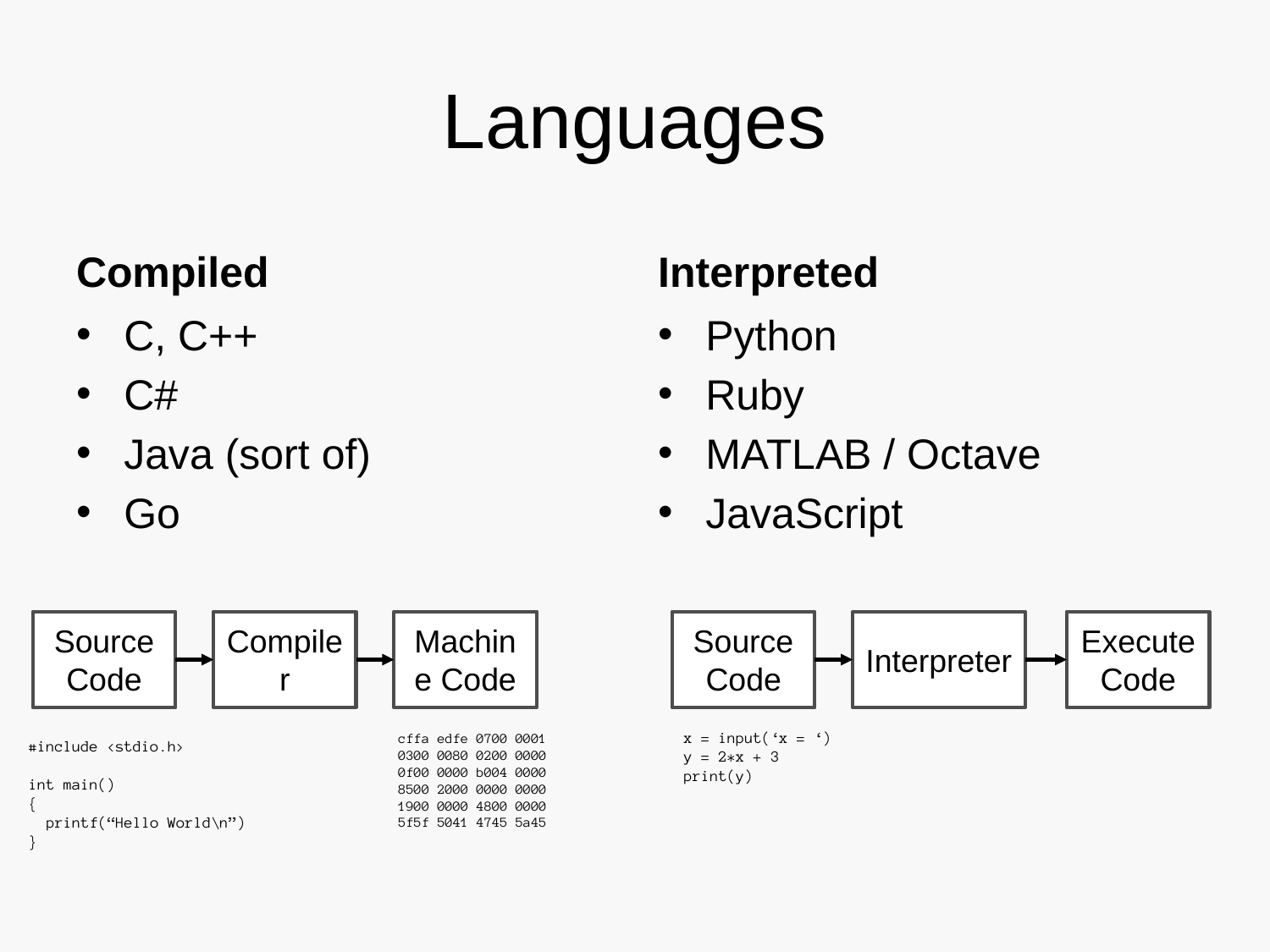

# Languages
Compiled
Interpreted
C, C++
C#
Java (sort of)
Go
Python
Ruby
MATLAB / Octave
JavaScript
Source Code
Source Code
Execute
Code
Compiler
Machine Code
Interpreter
x = input(‘x = ‘)
y = 2*x + 3
print(y)
cffa edfe 0700 0001
0300 0080 0200 0000
0f00 0000 b004 0000
8500 2000 0000 0000  1900 0000 4800 0000
5f5f 5041 4745 5a45
#include <stdio.h>

int main()
{
  printf(“Hello World\n”)
}